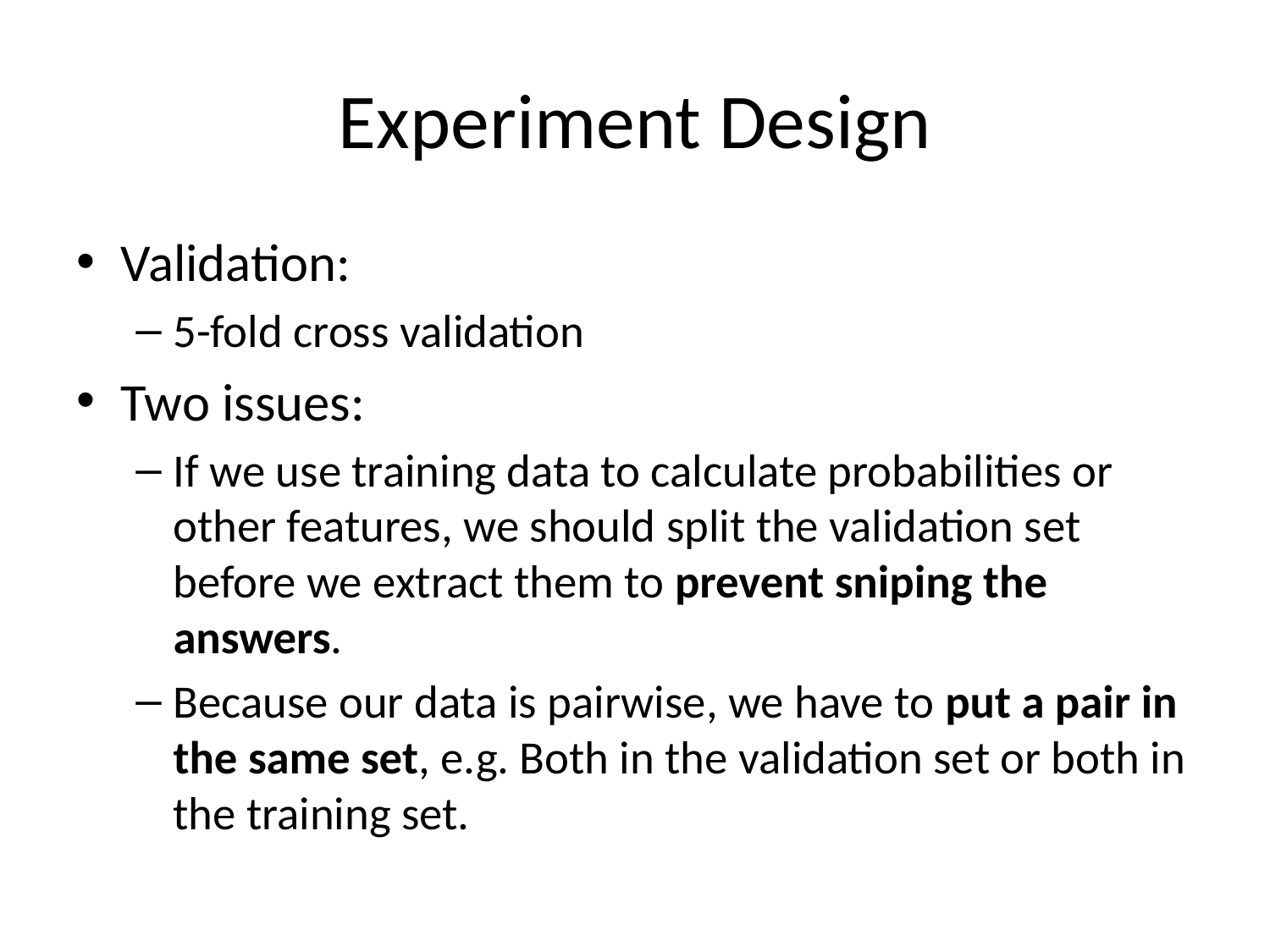

# Experiment Design
Validation:
5-fold cross validation
Two issues:
If we use training data to calculate probabilities or other features, we should split the validation set before we extract them to prevent sniping the answers.
Because our data is pairwise, we have to put a pair in the same set, e.g. Both in the validation set or both in the training set.